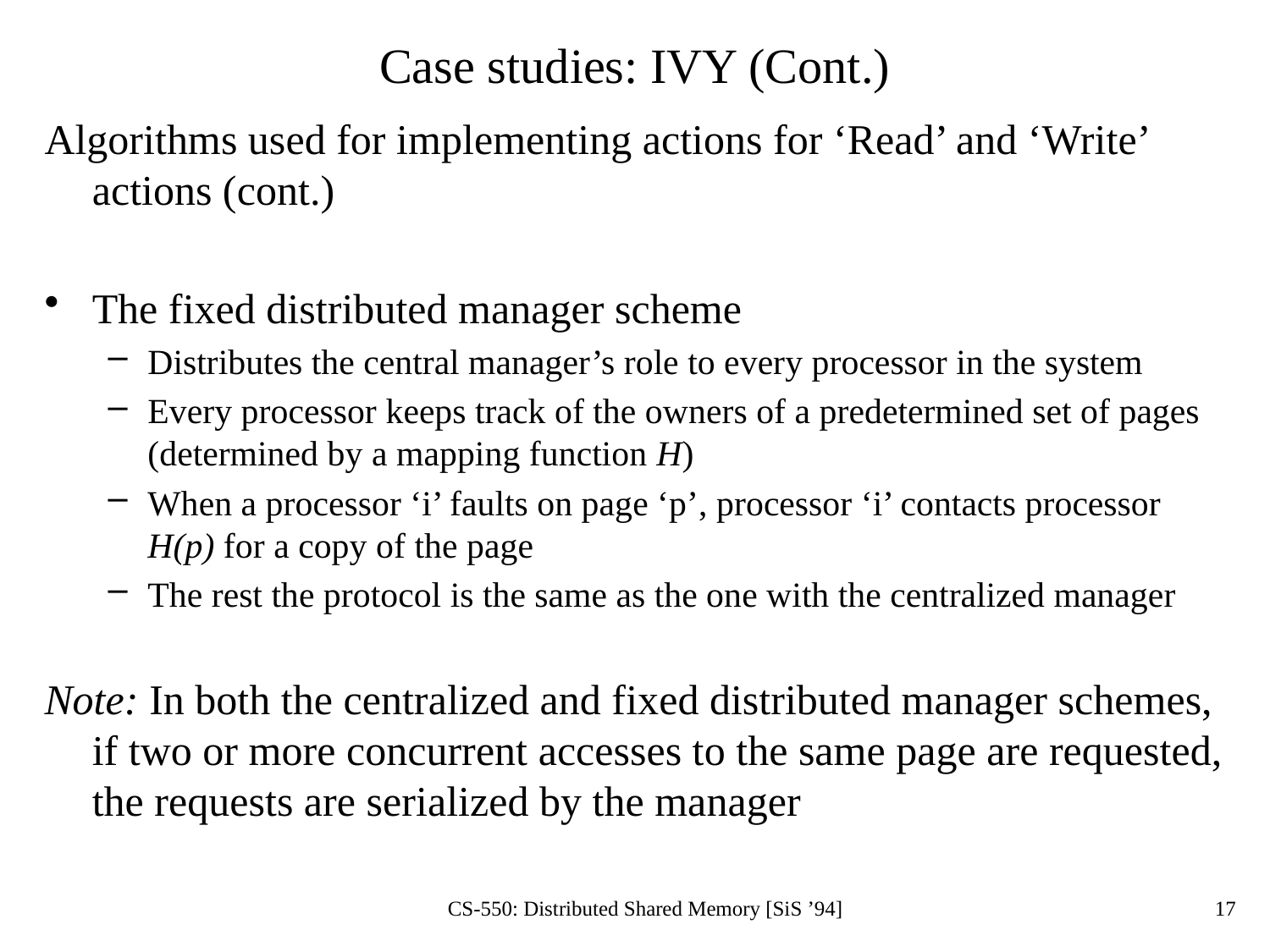

# Case studies: IVY (Cont.)
Algorithms used for implementing actions for ‘Read’ and ‘Write’ actions (cont.)

The fixed distributed manager scheme
Distributes the central manager’s role to every processor in the system
Every processor keeps track of the owners of a predetermined set of pages (determined by a mapping function H)
When a processor ‘i’ faults on page ‘p’, processor ‘i’ contacts processor H(p) for a copy of the page
The rest the protocol is the same as the one with the centralized manager

Note: In both the centralized and fixed distributed manager schemes, if two or more concurrent accesses to the same page are requested, the requests are serialized by the manager
CS-550: Distributed Shared Memory [SiS ’94]
17